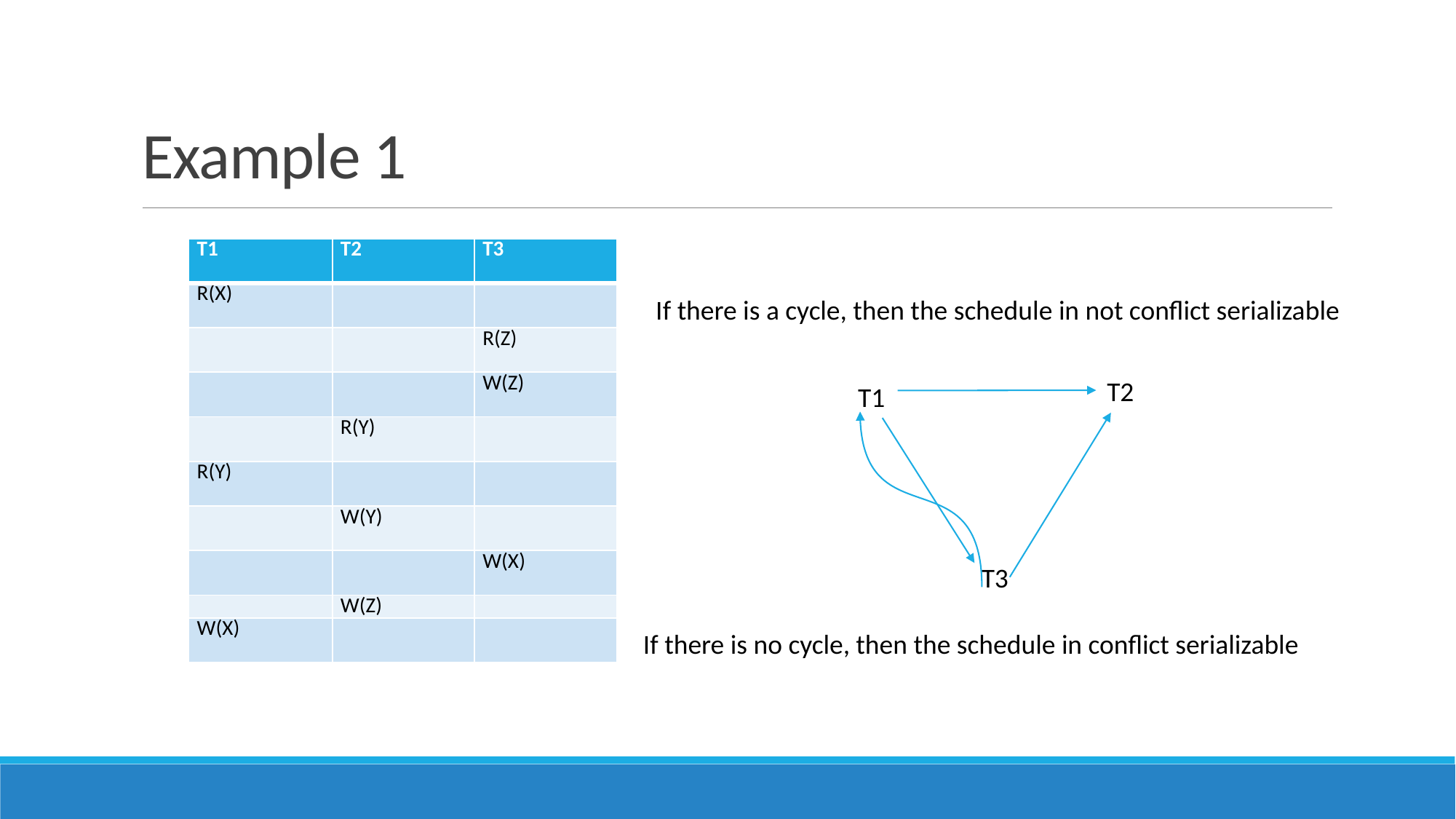

# Example 1

| T1 | T2 | T3 |
| --- | --- | --- |
| R(X) |  |  |
|  |  | R(Z) |
|  |  | W(Z) |
|  | R(Y) |  |
| R(Y) |  |  |
|  | W(Y) |  |
|  |  | W(X) |
|  | W(Z) |  |
| W(X) |  |  |
If there is a cycle, then the schedule in not conflict serializable
T2
T1
T3
If there is no cycle, then the schedule in conflict serializable